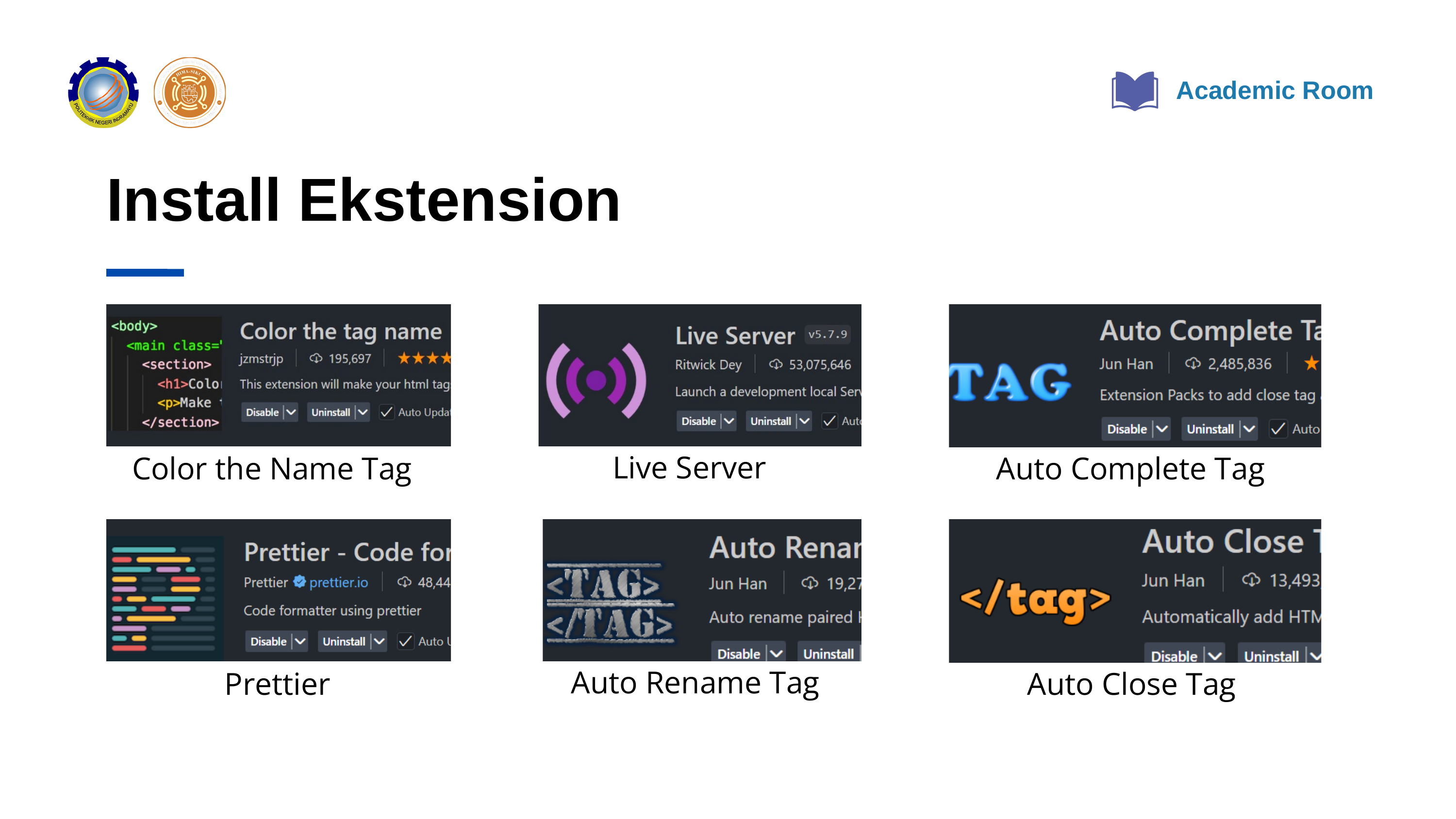

Academic Room
Install Ekstension

Live Server
Color the Name Tag
Auto Complete Tag

Auto Rename Tag
Prettier
Auto Close Tag